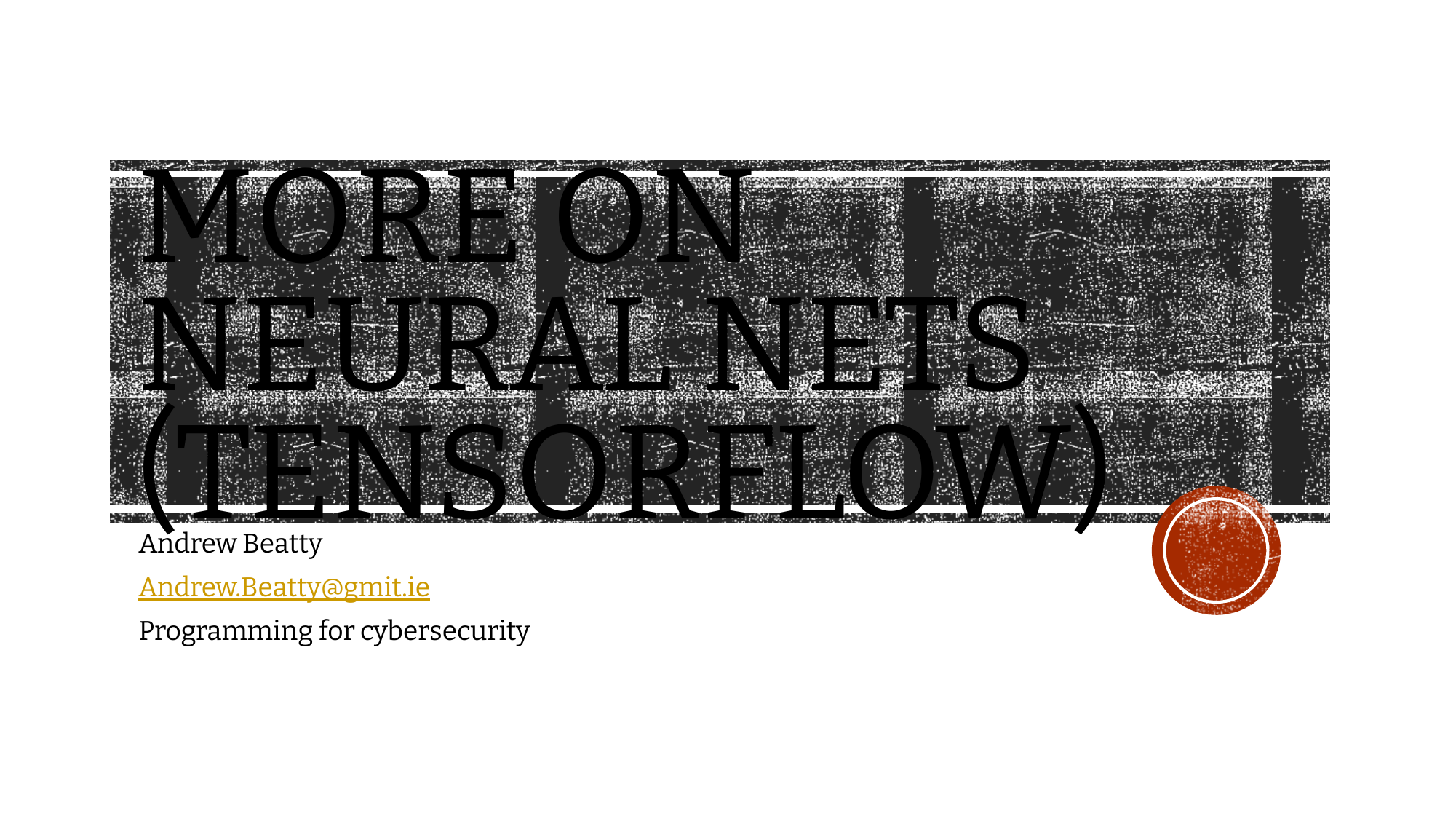

# More on Neural Nets (Tensorflow)
Andrew Beatty
Andrew.Beatty@gmit.ie
Programming for cybersecurity